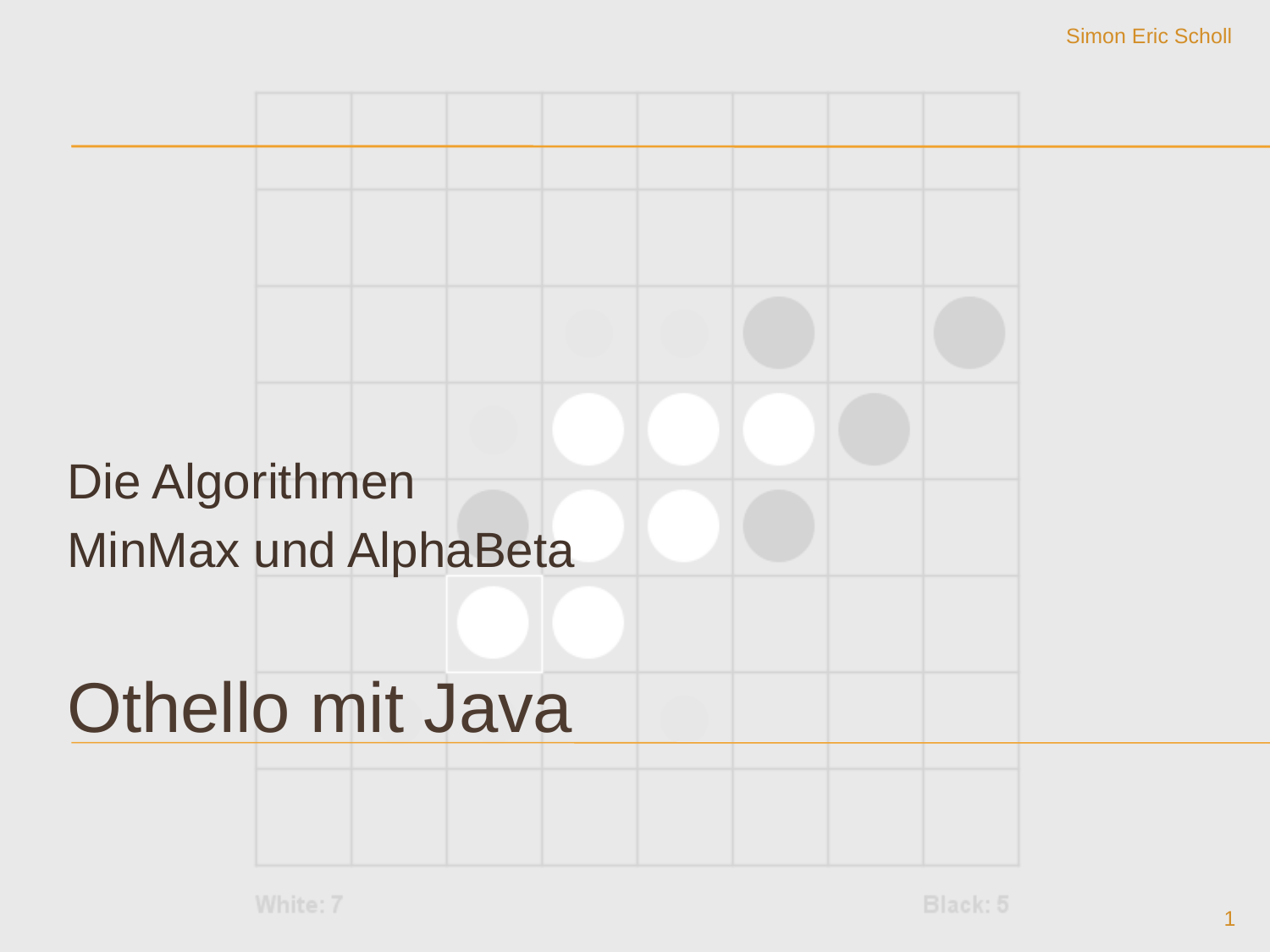

Simon Eric Scholl
Die Algorithmen
MinMax und AlphaBeta

# Othello mit Java
1